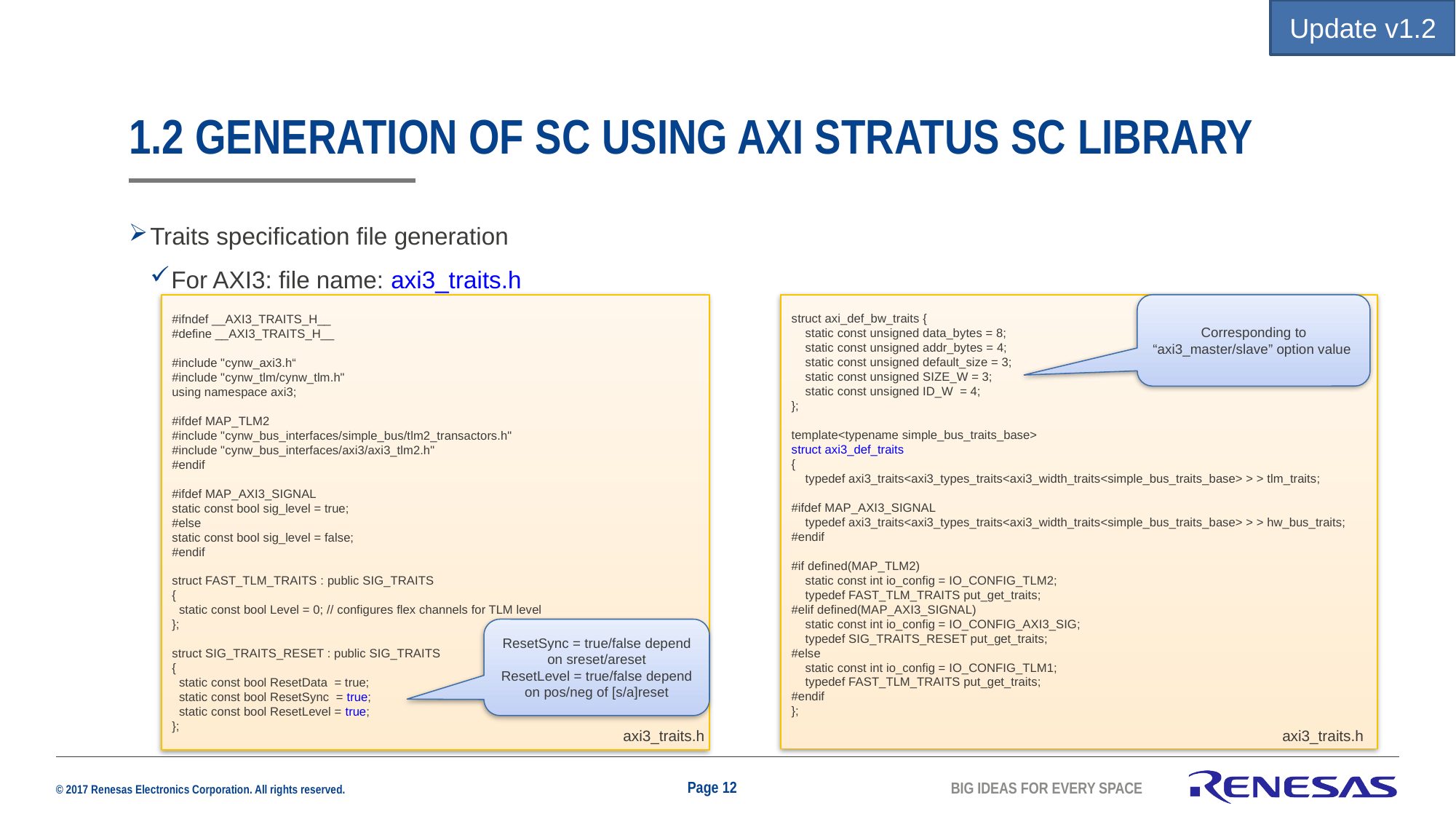

Update v1.2
1.2 Generation of SC using AXI Stratus SC library
Traits specification file generation
For AXI3: file name: axi3_traits.h
struct axi_def_bw_traits {
    static const unsigned data_bytes = 8;
    static const unsigned addr_bytes = 4;
    static const unsigned default_size = 3;
    static const unsigned SIZE_W = 3;
    static const unsigned ID_W  = 4;
};

template<typename simple_bus_traits_base>
struct axi3_def_traits
{
    typedef axi3_traits<axi3_types_traits<axi3_width_traits<simple_bus_traits_base> > > tlm_traits;

#ifdef MAP_AXI3_SIGNAL
    typedef axi3_traits<axi3_types_traits<axi3_width_traits<simple_bus_traits_base> > > hw_bus_traits;
#endif

#if defined(MAP_TLM2)
    static const int io_config = IO_CONFIG_TLM2;
    typedef FAST_TLM_TRAITS put_get_traits;
#elif defined(MAP_AXI3_SIGNAL)
    static const int io_config = IO_CONFIG_AXI3_SIG;
    typedef SIG_TRAITS_RESET put_get_traits;
#else
    static const int io_config = IO_CONFIG_TLM1;
    typedef FAST_TLM_TRAITS put_get_traits;
#endif
};

Corresponding to “axi3_master/slave” option value
#ifndef __AXI3_TRAITS_H__
#define __AXI3_TRAITS_H__

#include "cynw_axi3.h“
#include "cynw_tlm/cynw_tlm.h"
using namespace axi3;

#ifdef MAP_TLM2
#include "cynw_bus_interfaces/simple_bus/tlm2_transactors.h"
#include "cynw_bus_interfaces/axi3/axi3_tlm2.h"
#endif

#ifdef MAP_AXI3_SIGNAL
static const bool sig_level = true;
#else
static const bool sig_level = false;
#endif

struct FAST_TLM_TRAITS : public SIG_TRAITS
{
  static const bool Level = 0; // configures flex channels for TLM level
};

struct SIG_TRAITS_RESET : public SIG_TRAITS
{
  static const bool ResetData  = true;
  static const bool ResetSync  = true;
  static const bool ResetLevel = true;
};
ResetSync = true/false depend on sreset/areset
ResetLevel = true/false depend on pos/neg of [s/a]reset
axi3_traits.h
axi3_traits.h
Page 12